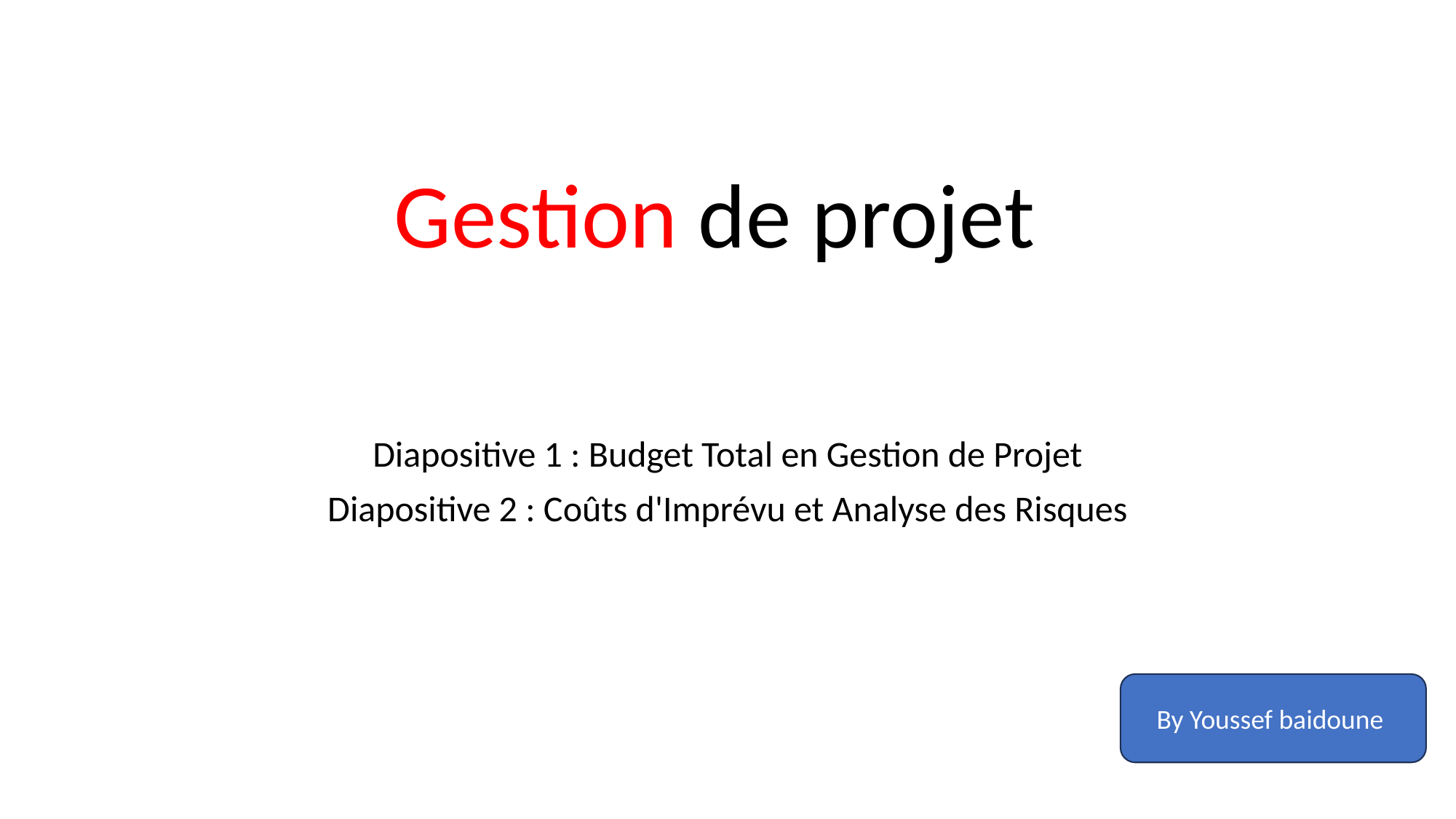

# Gestion de projet
Diapositive 1 : Budget Total en Gestion de Projet
Diapositive 2 : Coûts d'Imprévu et Analyse des Risques
By Youssef baidoune